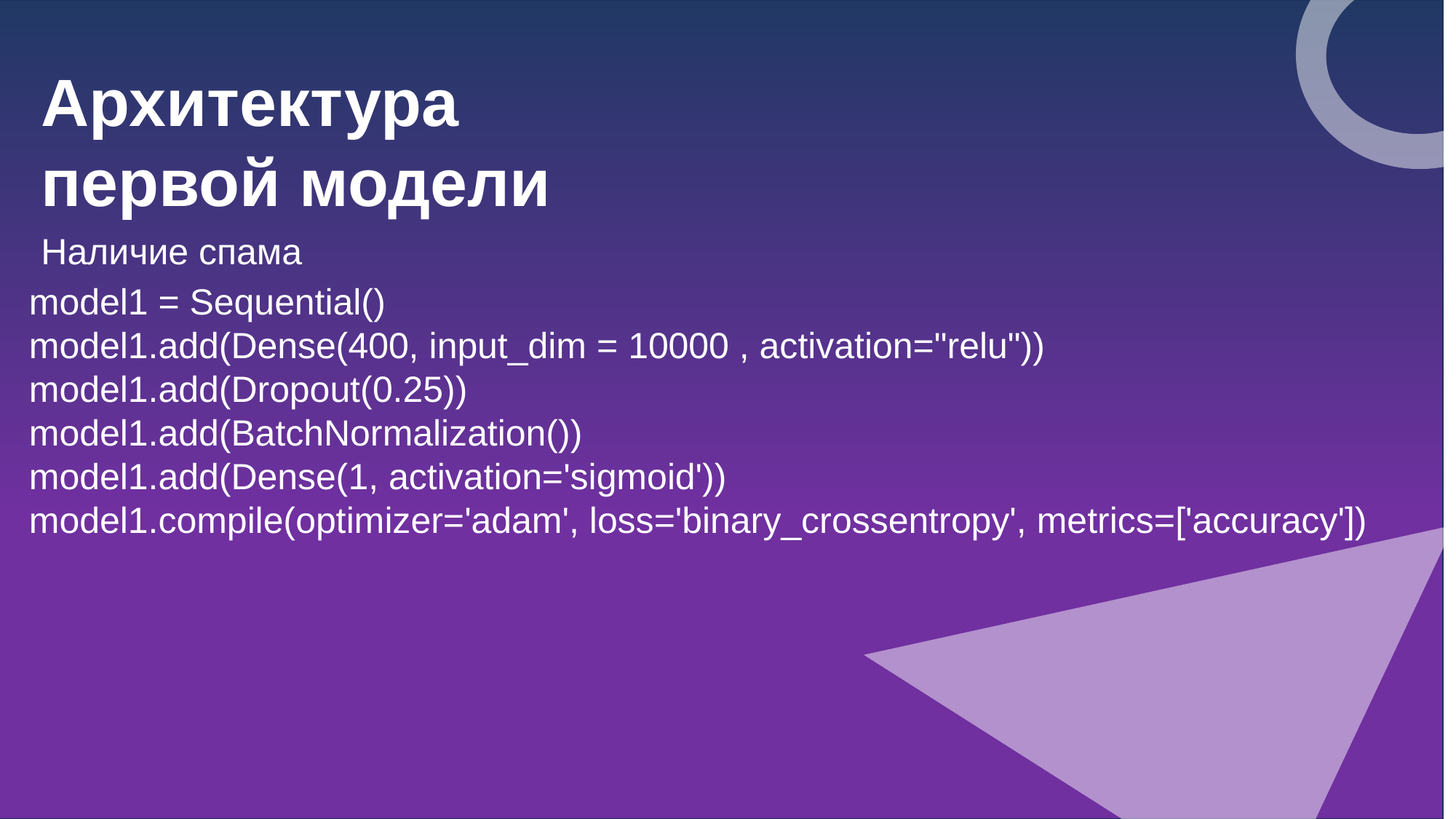

model1 = Sequential()
   model1.add(Dense(400, input_dim = 10000 , activation="relu"))
   model1.add(Dropout(0.25))
   model1.add(BatchNormalization())
   model1.add(Dense(1, activation='sigmoid'))
   model1.compile(optimizer='adam', loss='binary_crossentropy', metrics=['accuracy'])

Архитектура первой модели
Наличие спама